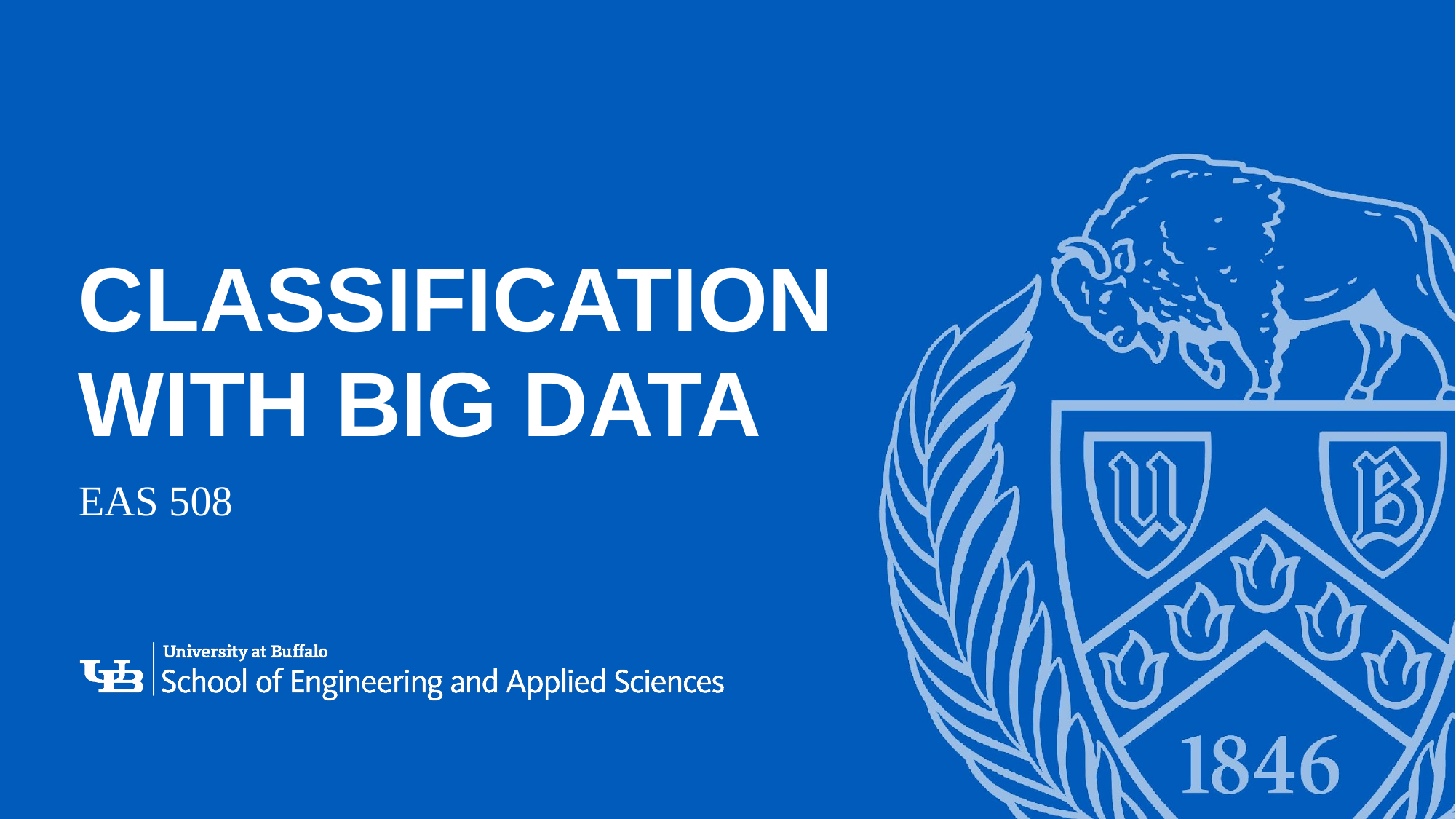

# CLASSIFICATION WITH BIG DATA
EAS 508